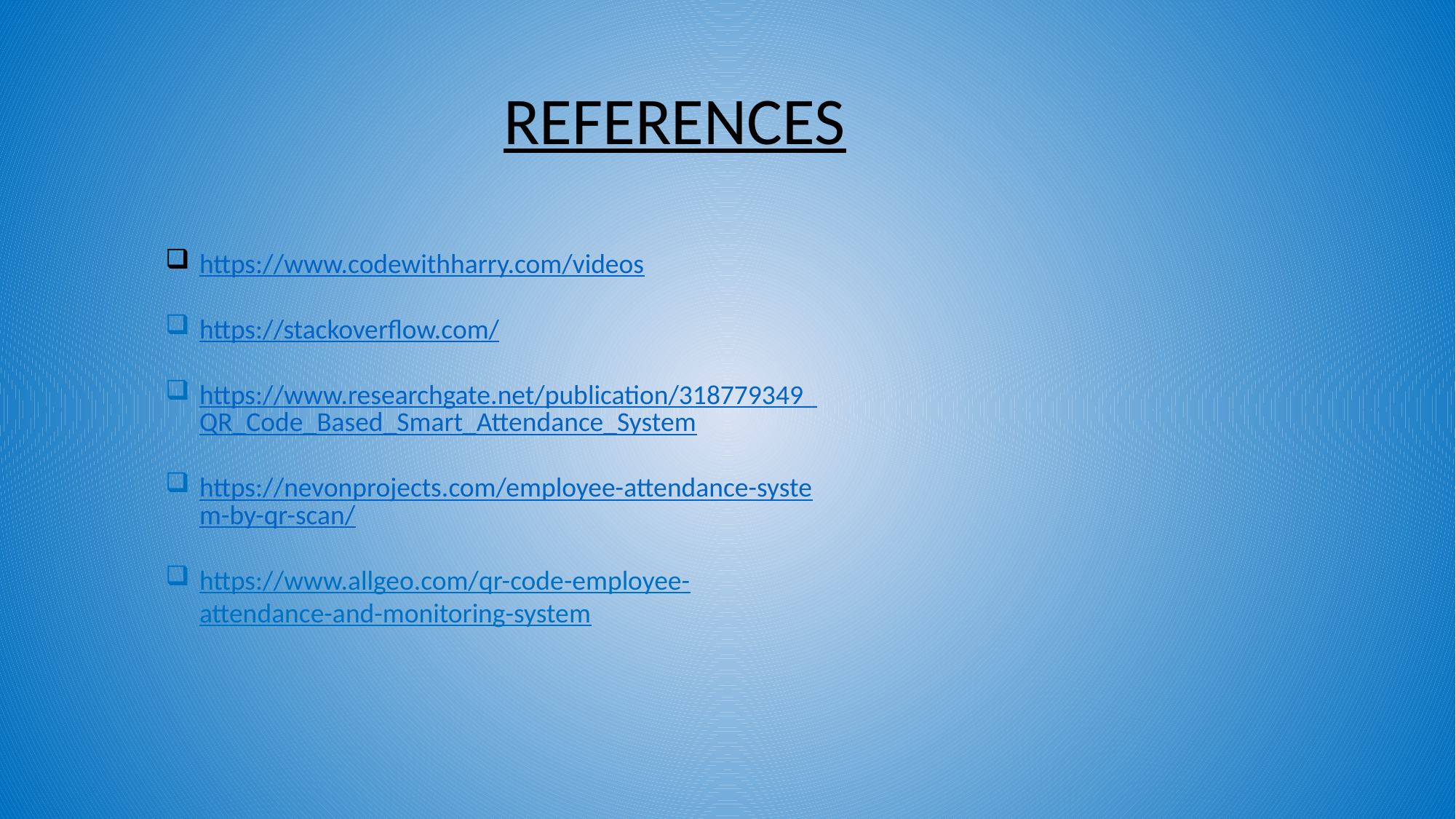

# REFERENCES
https://www.codewithharry.com/videos

https://stackoverflow.com/

https://www.researchgate.net/publication/318779349_QR_Code_Based_Smart_Attendance_System

https://nevonprojects.com/employee-attendance-system-by-qr-scan/

https://www.allgeo.com/qr-code-employee-attendance-and-monitoring-system